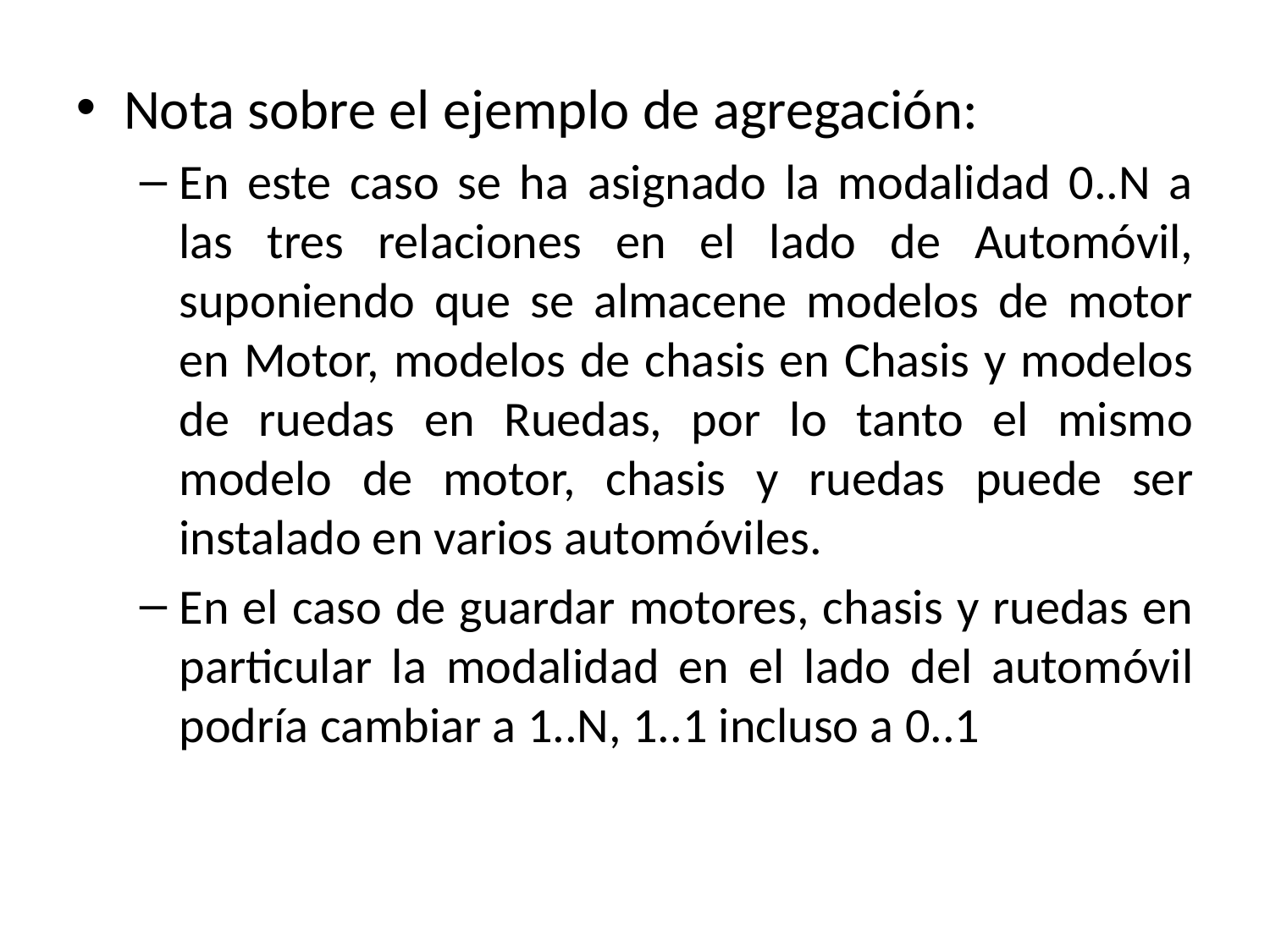

# Nota sobre el ejemplo de agregación:
En este caso se ha asignado la modalidad 0..N a las tres relaciones en el lado de Automóvil, suponiendo que se almacene modelos de motor en Motor, modelos de chasis en Chasis y modelos de ruedas en Ruedas, por lo tanto el mismo modelo de motor, chasis y ruedas puede ser instalado en varios automóviles.
En el caso de guardar motores, chasis y ruedas en particular la modalidad en el lado del automóvil podría cambiar a 1..N, 1..1 incluso a 0..1